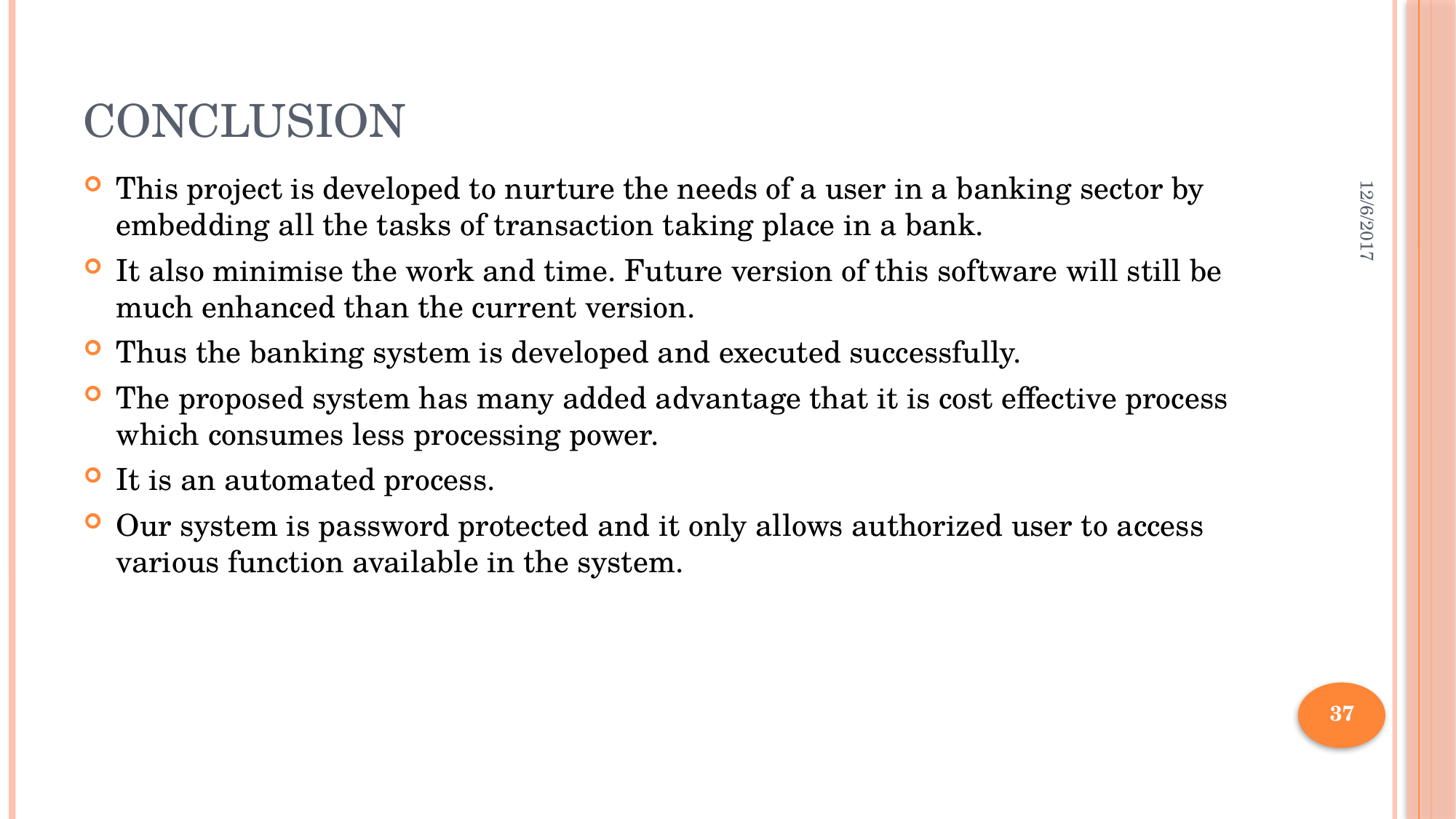

# Conclusion
12/6/2017
This project is developed to nurture the needs of a user in a banking sector by embedding all the tasks of transaction taking place in a bank.
It also minimise the work and time. Future version of this software will still be much enhanced than the current version.
Thus the banking system is developed and executed successfully.
The proposed system has many added advantage that it is cost effective process which consumes less processing power.
It is an automated process.
Our system is password protected and it only allows authorized user to access various function available in the system.

37